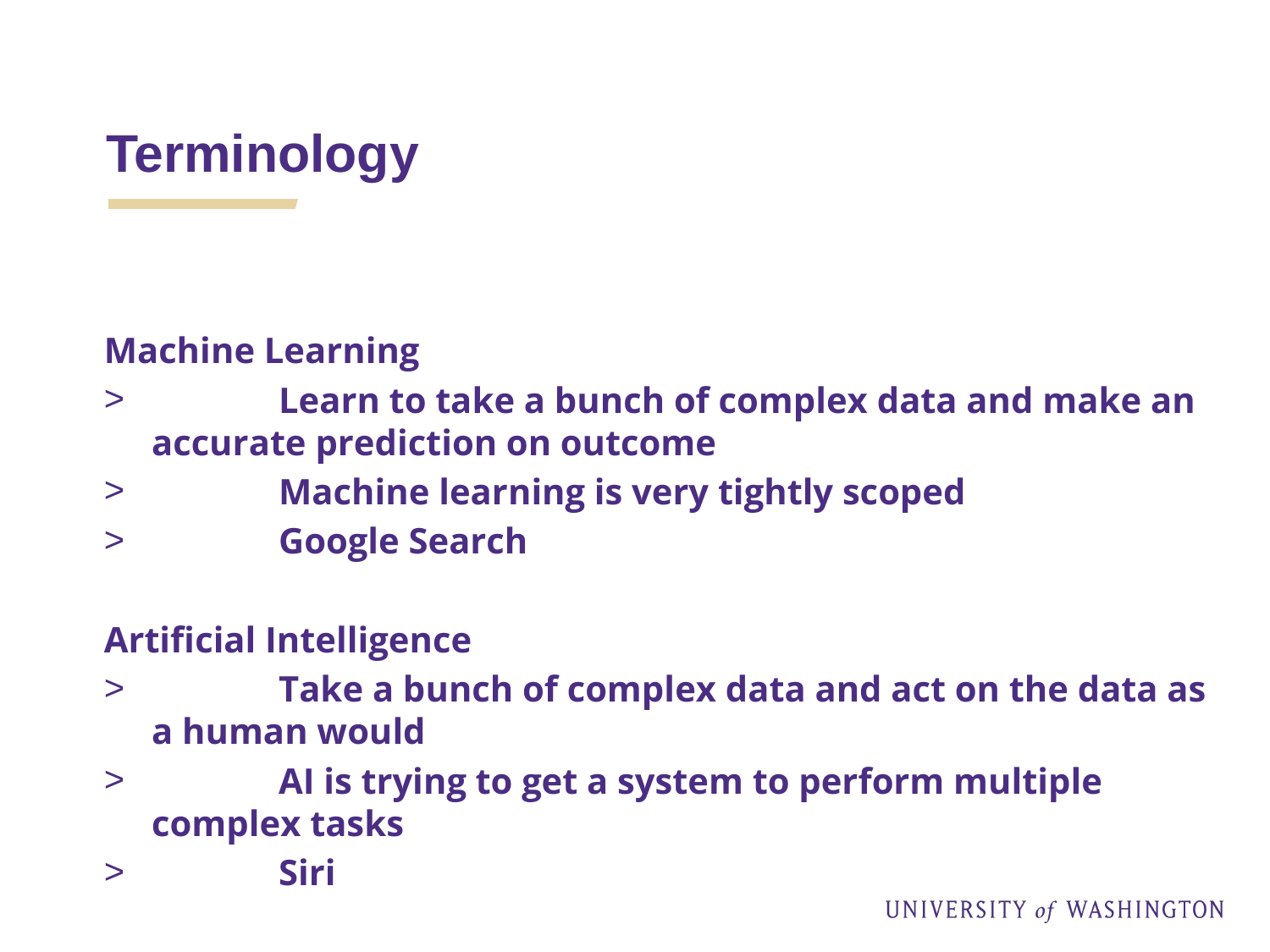

# Terminology
Machine Learning
	Learn to take a bunch of complex data and make an accurate prediction on outcome
	Machine learning is very tightly scoped
	Google Search

Artificial Intelligence
	Take a bunch of complex data and act on the data as a human would
	AI is trying to get a system to perform multiple complex tasks
	Siri